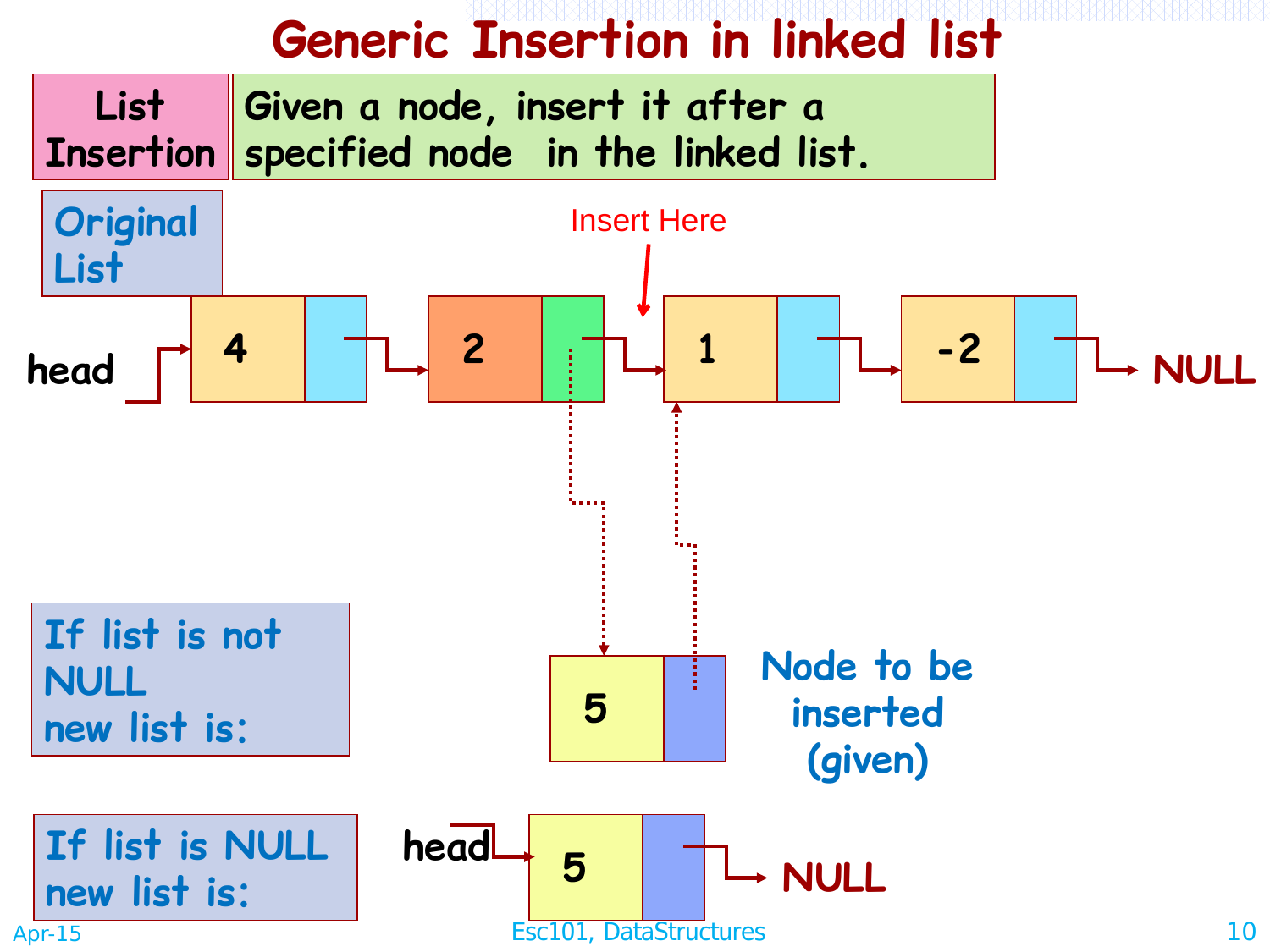

Generic Insertion in linked list
List
Insertion
Given a node, insert it after a specified node  in the linked list.
Original
List
Insert Here

4
2
1
-2
head
NULL
If list is not NULL
new list is:
Node to be inserted (given)

5
If list is NULL
new list is:
head

5
NULL
Apr-15
Esc101, DataStructures
10